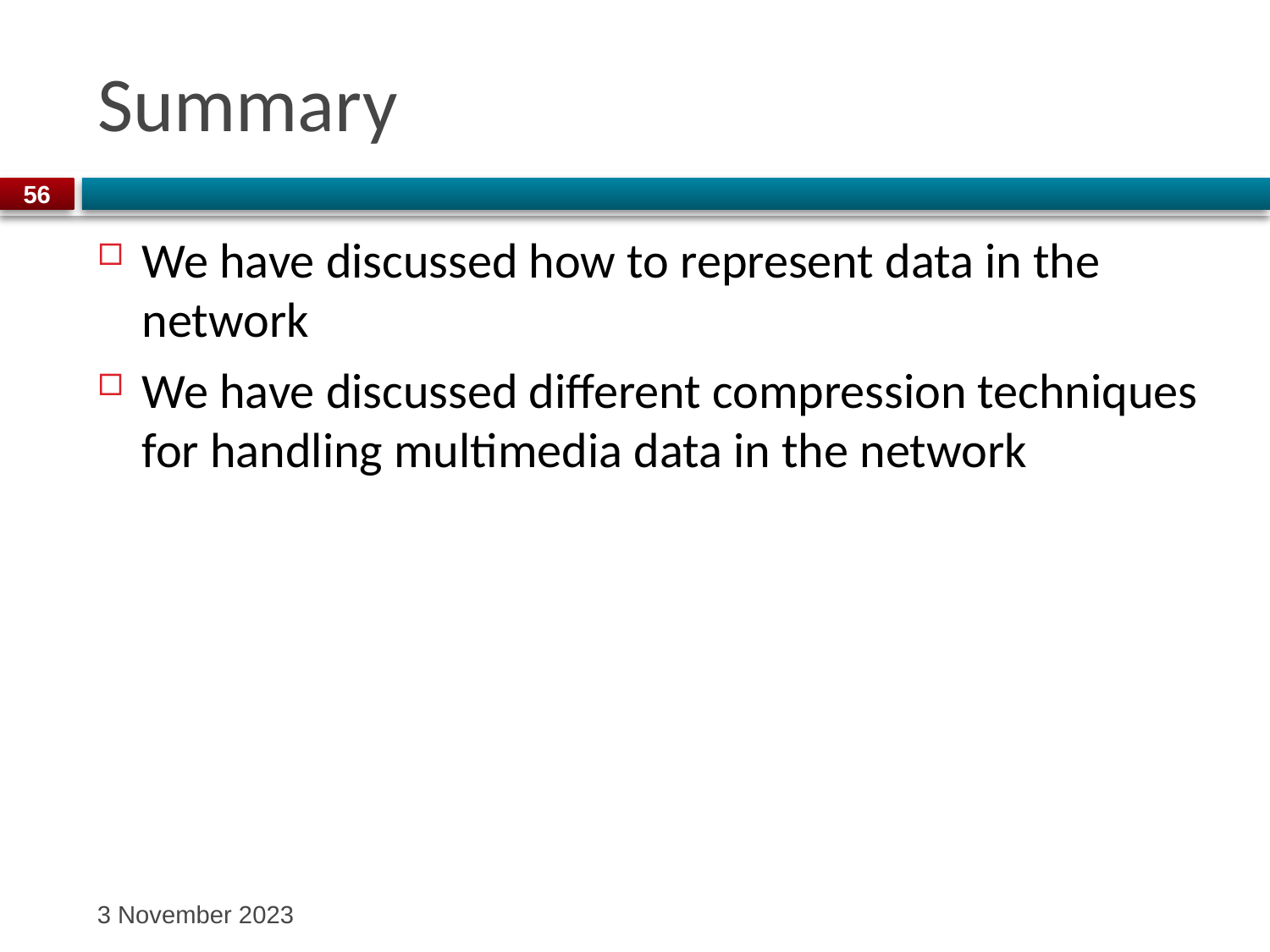

# Summary
56
We have discussed how to represent data in the network
We have discussed different compression techniques for handling multimedia data in the network
3 November 2023